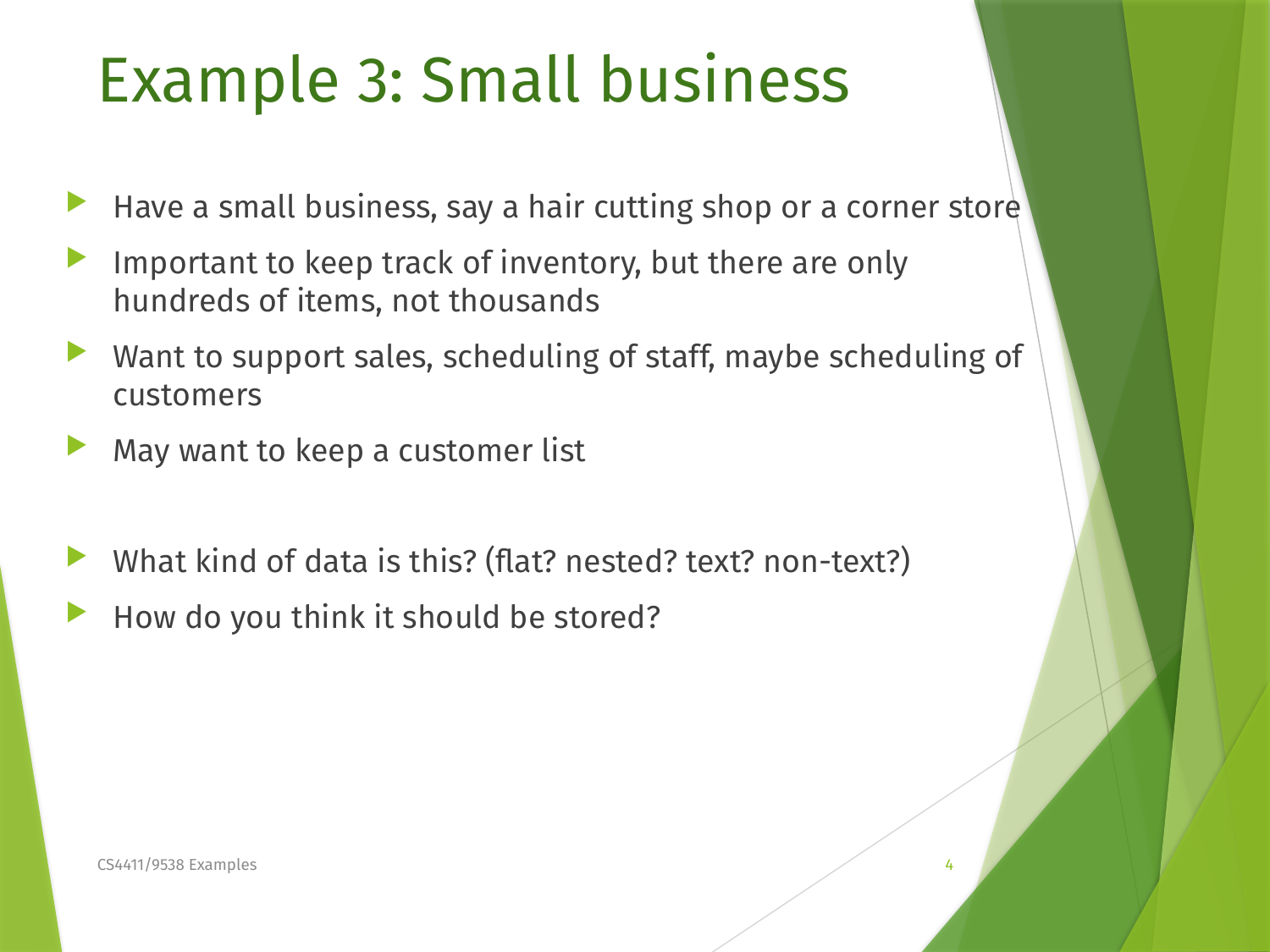

# Example 3: Small business
Have a small business, say a hair cutting shop or a corner store
Important to keep track of inventory, but there are only hundreds of items, not thousands
Want to support sales, scheduling of staff, maybe scheduling of customers
May want to keep a customer list

What kind of data is this? (flat? nested? text? non-text?)
How do you think it should be stored?

CS4411/9538 Examples
4